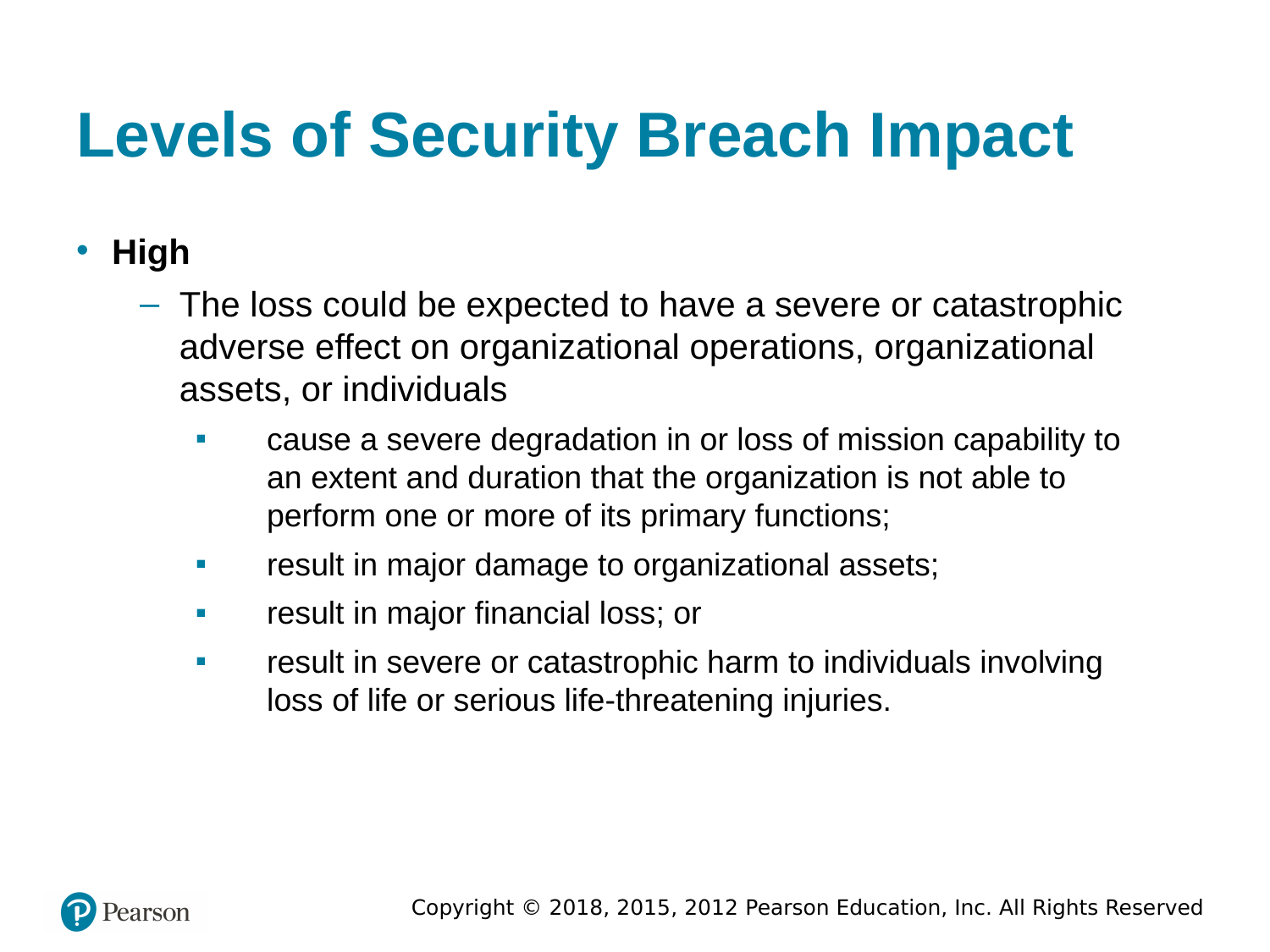

# Levels of Security Breach Impact
High
The loss could be expected to have a severe or catastrophic adverse effect on organizational operations, organizational assets, or individuals
cause a severe degradation in or loss of mission capability to an extent and duration that the organization is not able to perform one or more of its primary functions;
result in major damage to organizational assets;
result in major financial loss; or
result in severe or catastrophic harm to individuals involving loss of life or serious life-threatening injuries.